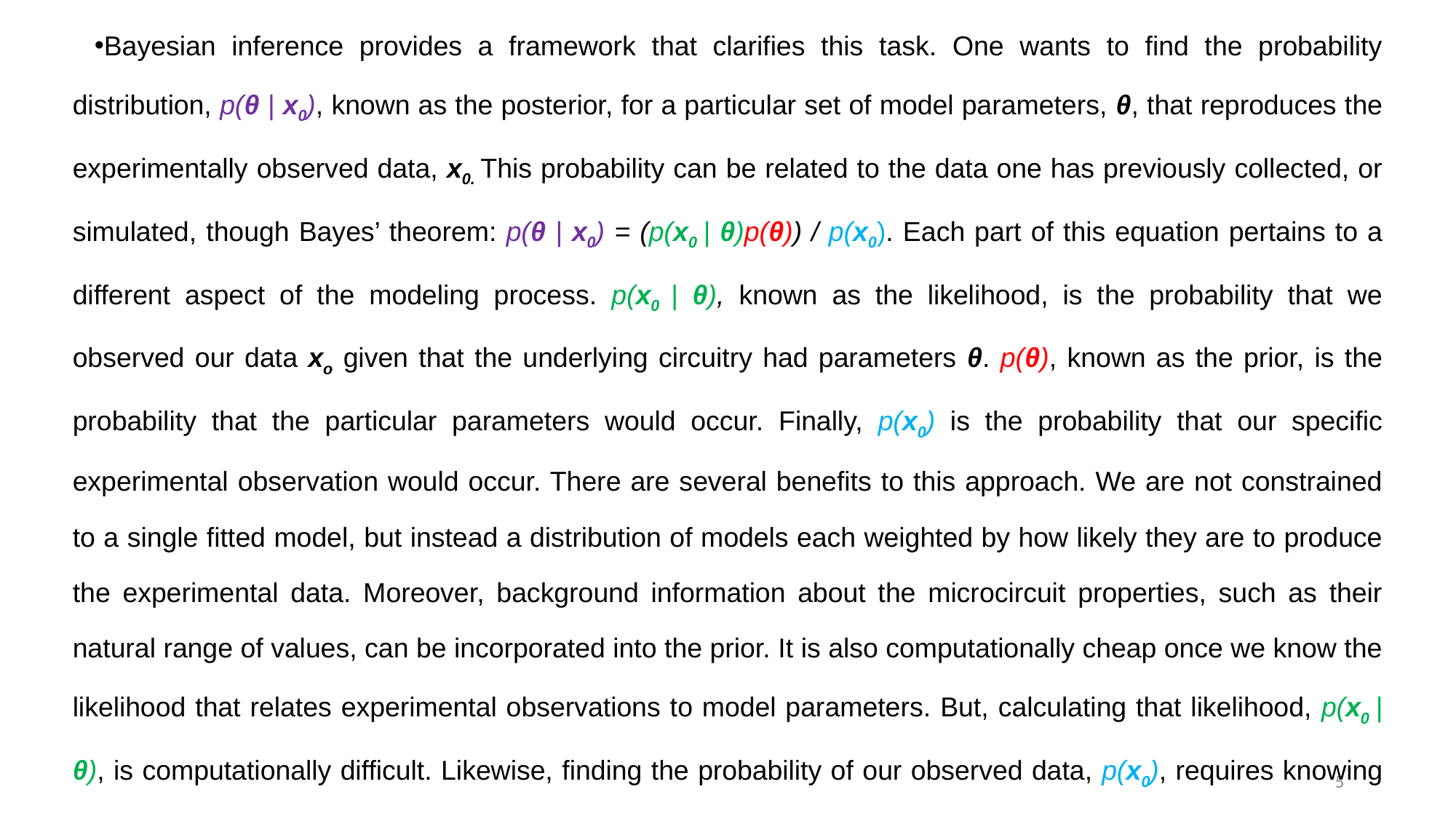

Bayesian inference provides a framework that clarifies this task. One wants to find the probability distribution, p(θ | x0), known as the posterior, for a particular set of model parameters, θ, that reproduces the experimentally observed data, x0. This probability can be related to the data one has previously collected, or simulated, though Bayes’ theorem: p(θ | x0) = (p(x0 | θ)p(θ)) / p(x0). Each part of this equation pertains to a different aspect of the modeling process. p(x0 | θ), known as the likelihood, is the probability that we observed our data xo given that the underlying circuitry had parameters θ. p(θ), known as the prior, is the probability that the particular parameters would occur. Finally, p(x0) is the probability that our specific experimental observation would occur. There are several benefits to this approach. We are not constrained to a single fitted model, but instead a distribution of models each weighted by how likely they are to produce the experimental data. Moreover, background information about the microcircuit properties, such as their natural range of values, can be incorporated into the prior. It is also computationally cheap once we know the likelihood that relates experimental observations to model parameters. But, calculating that likelihood, p(x0 | θ), is computationally difficult. Likewise, finding the probability of our observed data, p(x0), requires knowing all possible measurements that could have.

5